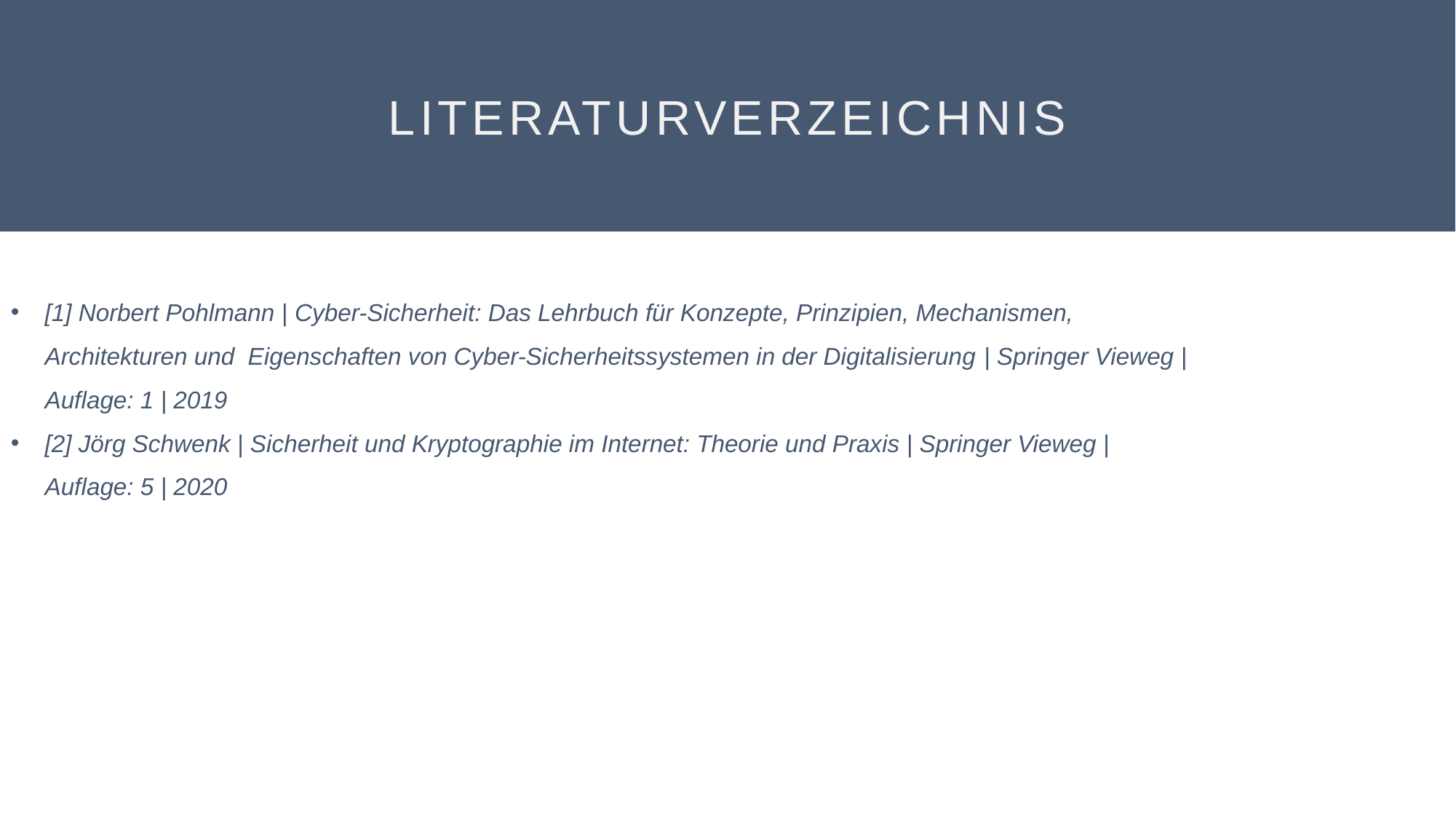

Literaturverzeichnis
[1] Norbert Pohlmann | Cyber-Sicherheit: Das Lehrbuch für Konzepte, Prinzipien, Mechanismen, Architekturen und  Eigenschaften von Cyber-Sicherheitssystemen in der Digitalisierung | Springer Vieweg | Auflage: 1 | 2019
[2] Jörg Schwenk | Sicherheit und Kryptographie im Internet: Theorie und Praxis | Springer Vieweg | Auflage: 5 | 2020